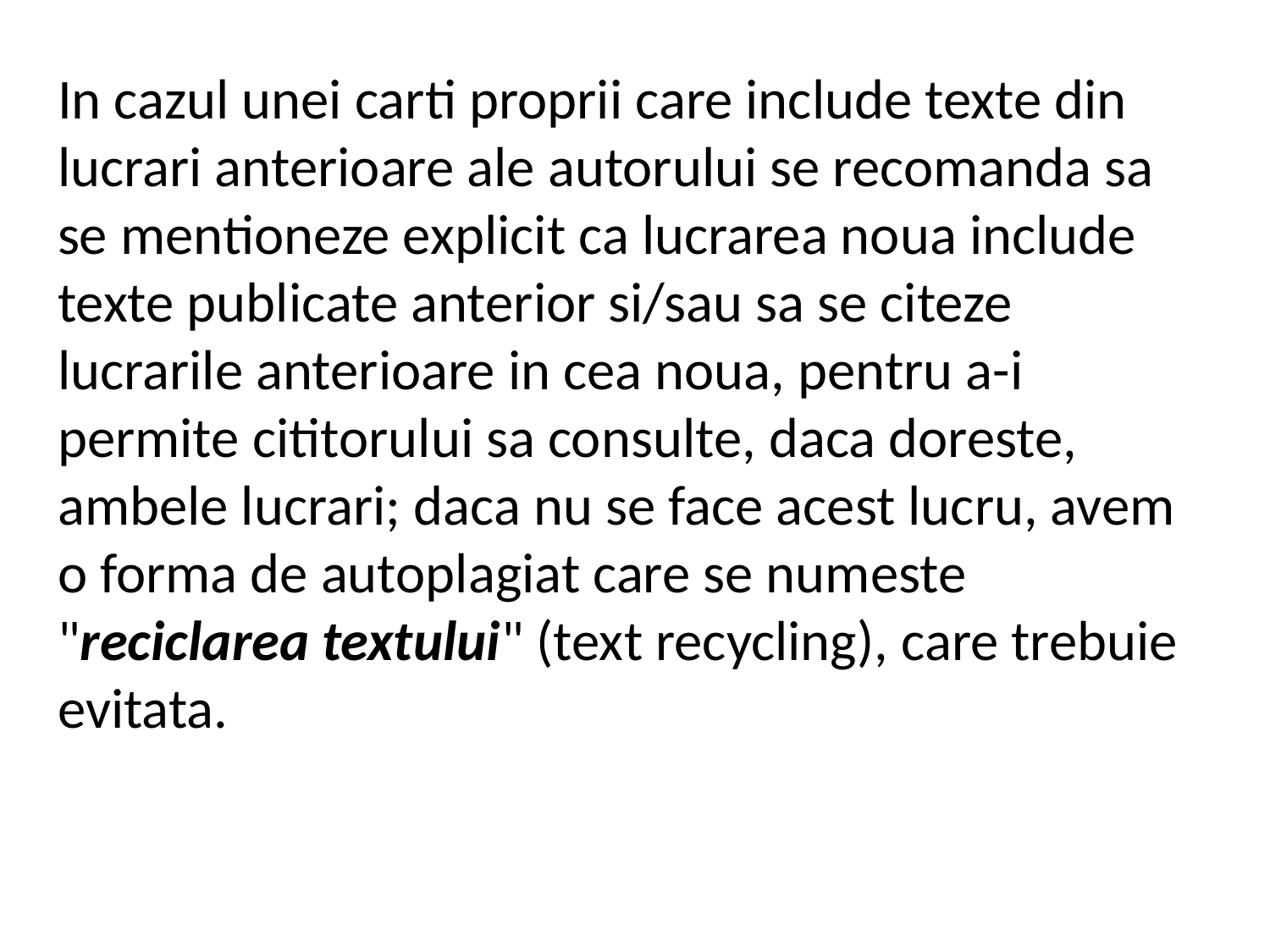

In cazul unei carti proprii care include texte din lucrari anterioare ale autorului se recomanda sa se mentioneze explicit ca lucrarea noua include texte publicate anterior si/sau sa se citeze lucrarile anterioare in cea noua, pentru a-i permite cititorului sa consulte, daca doreste, ambele lucrari; daca nu se face acest lucru, avem o forma de autoplagiat care se numeste "reciclarea textului" (text recycling), care trebuie evitata.